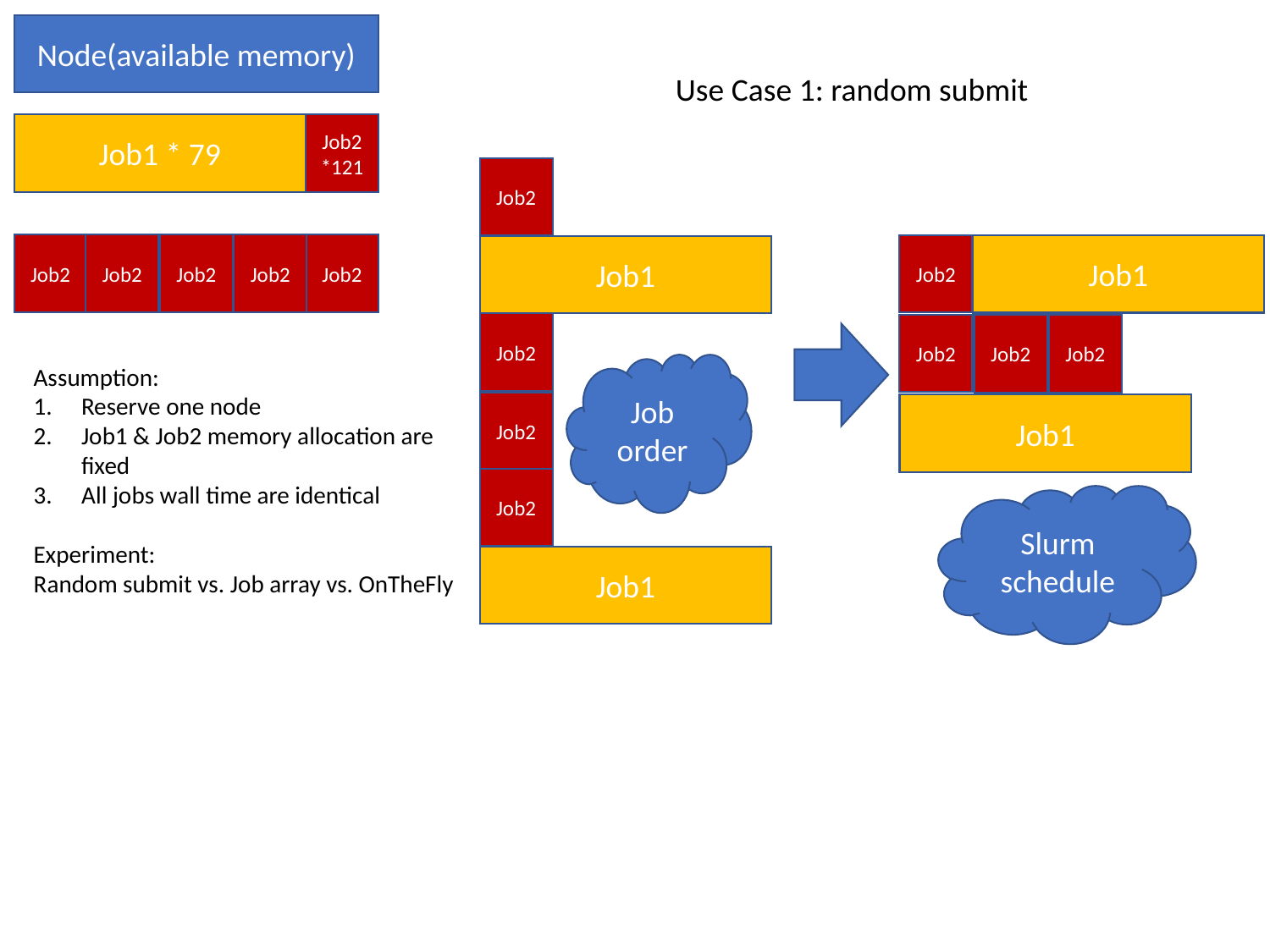

Node(available memory)
Use Case 1: random submit
Job1 * 79
Job2*121
Job2
Job2
Job2
Job2
Job2
Job2
Job2
Job1
Job1
Job2
Job2
Job2
Job2

Job order
Assumption:
Reserve one node
Job1 & Job2 memory allocation are fixed
All jobs wall time are identical

Experiment:
Random submit vs. Job array vs. OnTheFly
Job2
Job1
Job2
Slurm
schedule
Job1